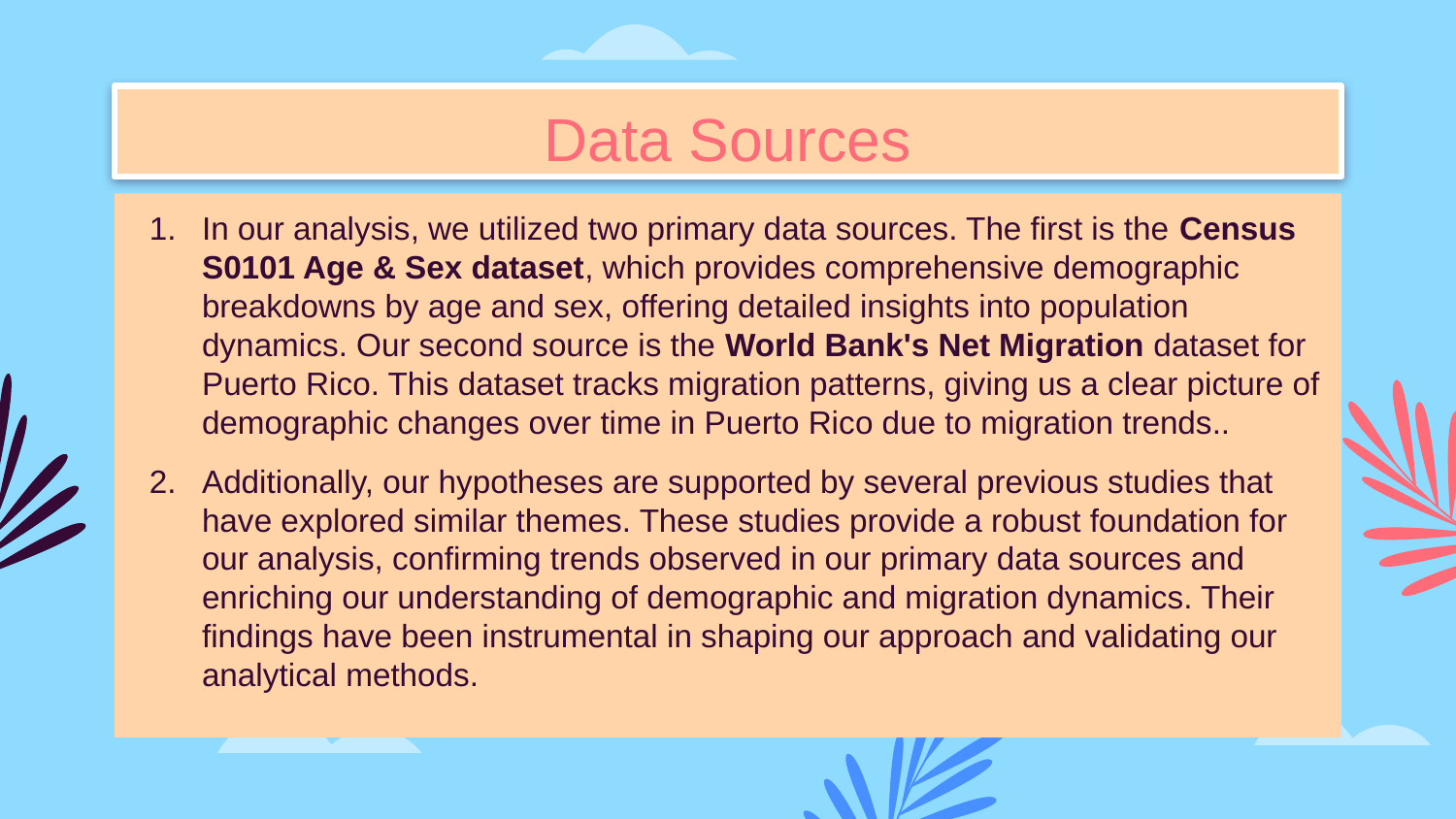

# Data Sources
In our analysis, we utilized two primary data sources. The first is the Census S0101 Age & Sex dataset, which provides comprehensive demographic breakdowns by age and sex, offering detailed insights into population dynamics. Our second source is the World Bank's Net Migration dataset for Puerto Rico. This dataset tracks migration patterns, giving us a clear picture of demographic changes over time in Puerto Rico due to migration trends..
Additionally, our hypotheses are supported by several previous studies that have explored similar themes. These studies provide a robust foundation for our analysis, confirming trends observed in our primary data sources and enriching our understanding of demographic and migration dynamics. Their findings have been instrumental in shaping our approach and validating our analytical methods.